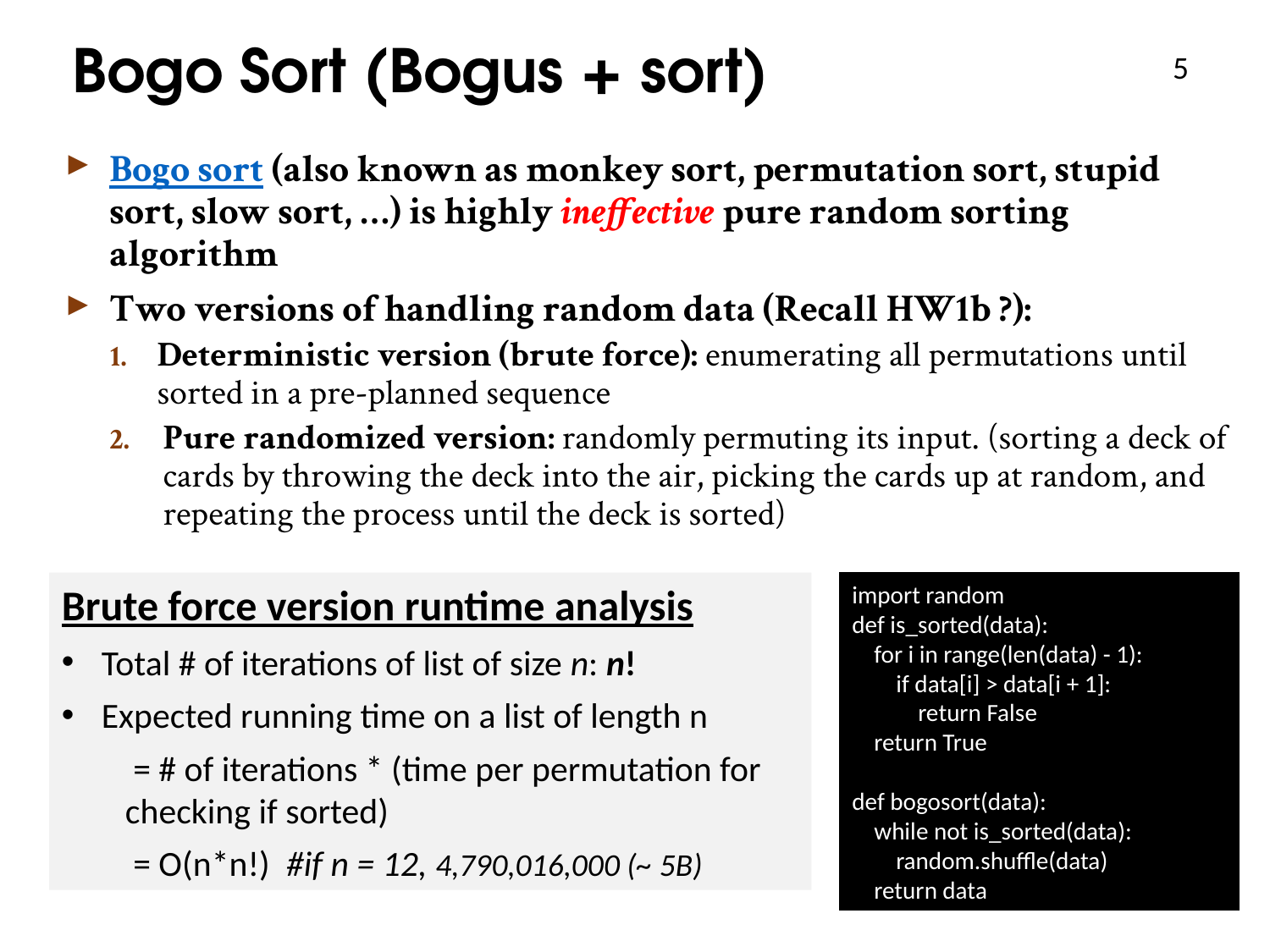

# Bogo Sort (Bogus + sort)
5
Bogo sort (also known as monkey sort, permutation sort, stupid sort, slow sort, …) is highly ineffective pure random sorting algorithm
Two versions of handling random data (Recall HW1b ?):
Deterministic version (brute force): enumerating all permutations until sorted in a pre-planned sequence
Pure randomized version: randomly permuting its input. (sorting a deck of cards by throwing the deck into the air, picking the cards up at random, and repeating the process until the deck is sorted)

Brute force version runtime analysis
Total # of iterations of list of size n: n!
Expected running time on a list of length n
 = # of iterations * (time per permutation for checking if sorted)
 = O(n*n!)  #if n = 12, 4,790,016,000 (~ 5B)
import random
def is_sorted(data):
    for i in range(len(data) - 1):
        if data[i] > data[i + 1]:
            return False
    return True

def bogosort(data):
    while not is_sorted(data):
        random.shuffle(data)
    return data